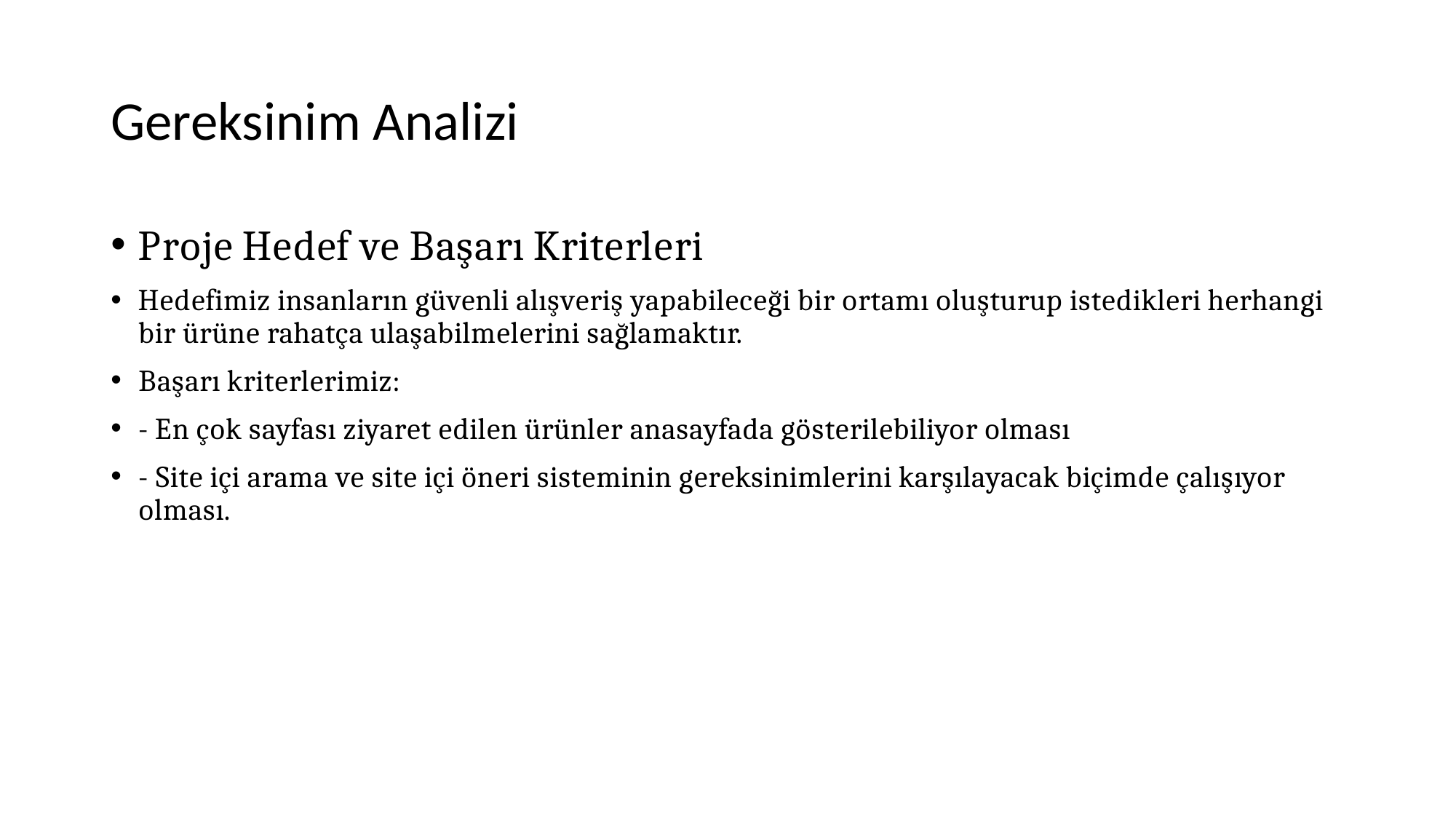

# Gereksinim Analizi
Proje Hedef ve Başarı Kriterleri
Hedefimiz insanların güvenli alışveriş yapabileceği bir ortamı oluşturup istedikleri herhangi bir ürüne rahatça ulaşabilmelerini sağlamaktır.
Başarı kriterlerimiz:
- En çok sayfası ziyaret edilen ürünler anasayfada gösterilebiliyor olması
- Site içi arama ve site içi öneri sisteminin gereksinimlerini karşılayacak biçimde çalışıyor olması.